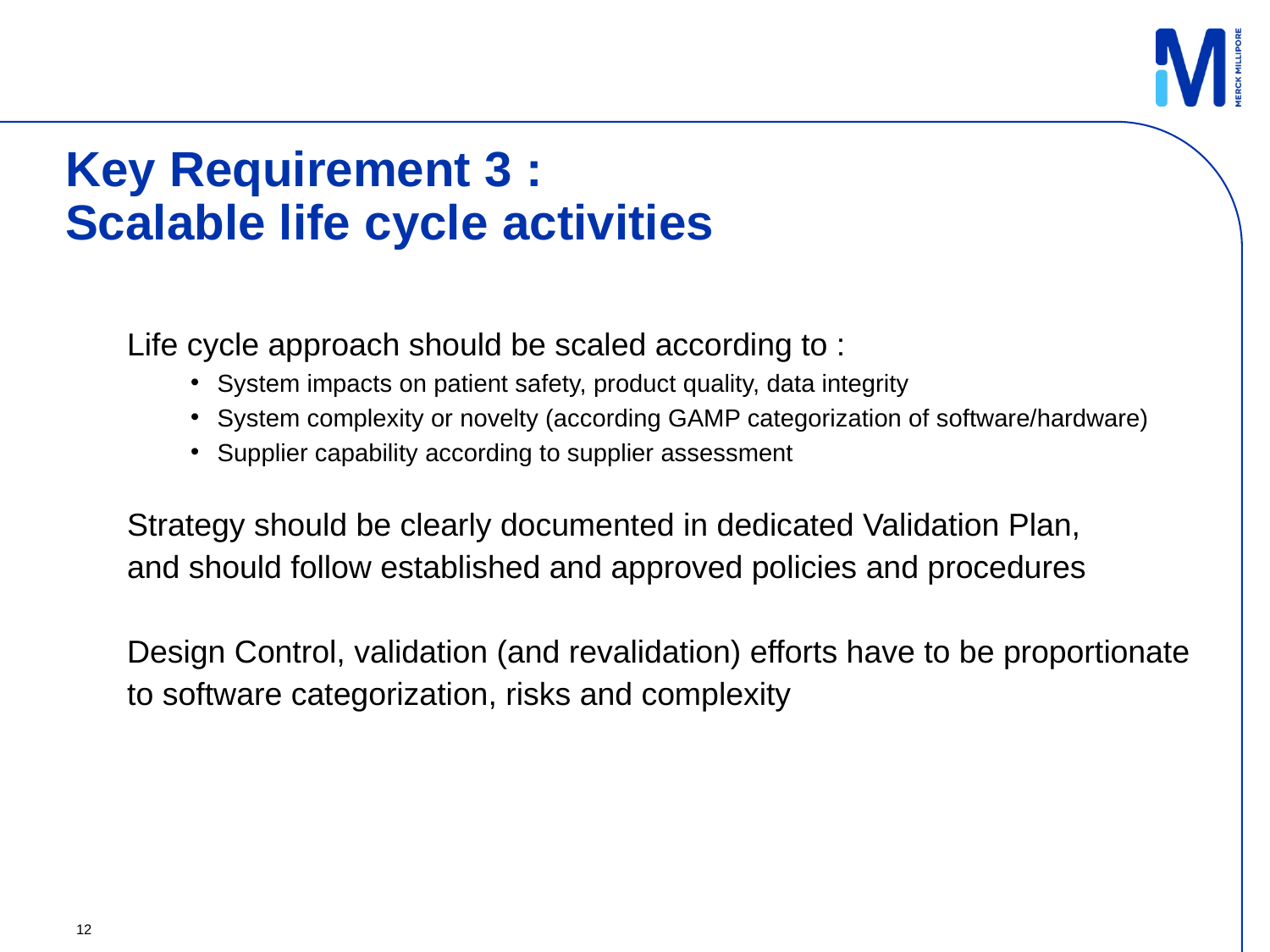

Key Requirement 3 :
Scalable life cycle activities

Life cycle approach should be scaled according to :
System impacts on patient safety, product quality, data integrity
System complexity or novelty (according GAMP categorization of software/hardware)
Supplier capability according to supplier assessment

Strategy should be clearly documented in dedicated Validation Plan,
and should follow established and approved policies and procedures

Design Control, validation (and revalidation) efforts have to be proportionate
to software categorization, risks and complexity

12